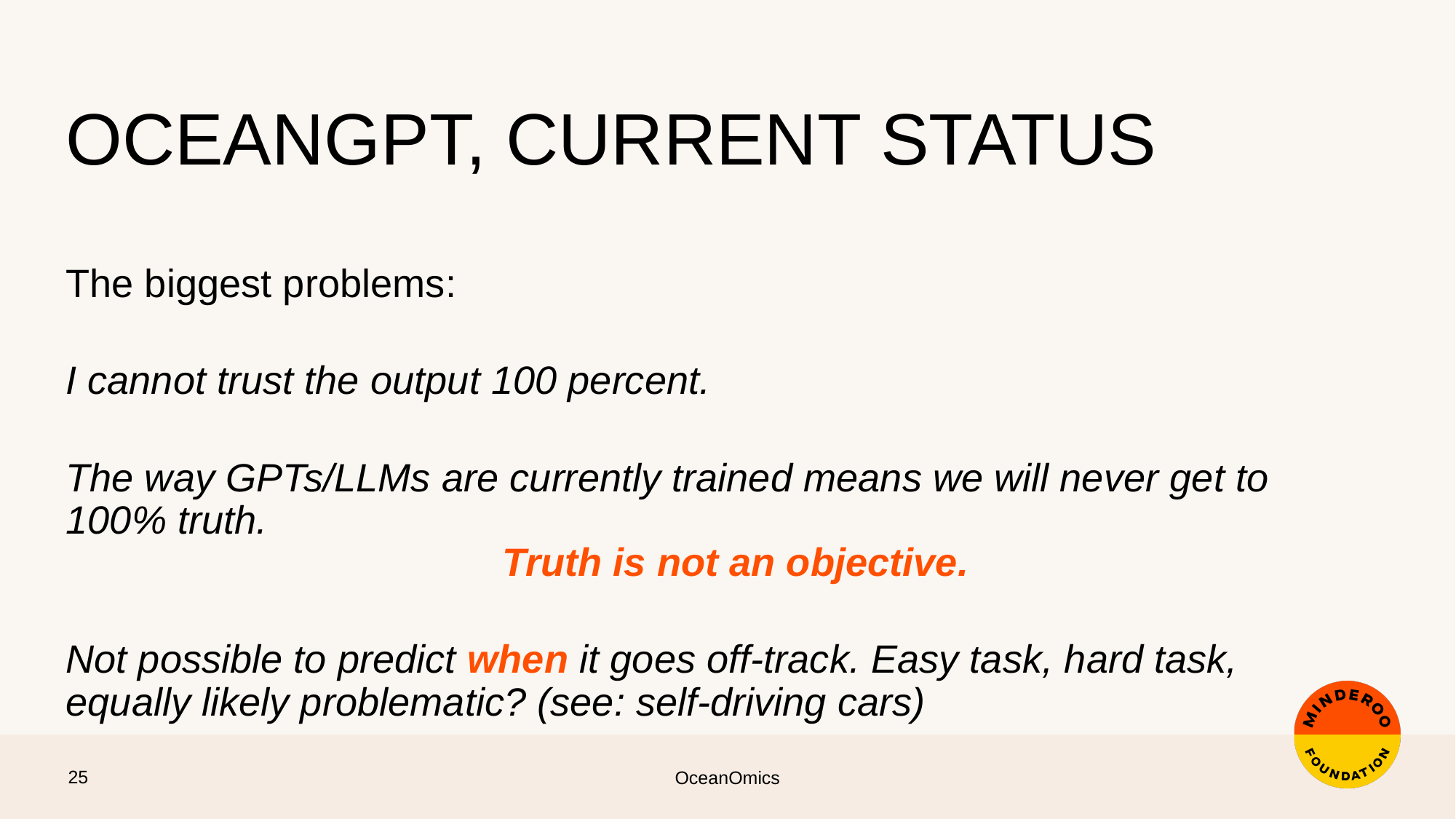

OCEANGPT, current status
The biggest problems:

I cannot trust the output 100 percent.

The way GPTs/LLMs are currently trained means we will never get to 100% truth.
				Truth is not an objective.

Not possible to predict when it goes off-track. Easy task, hard task, equally likely problematic? (see: self-driving cars)

OceanOmics